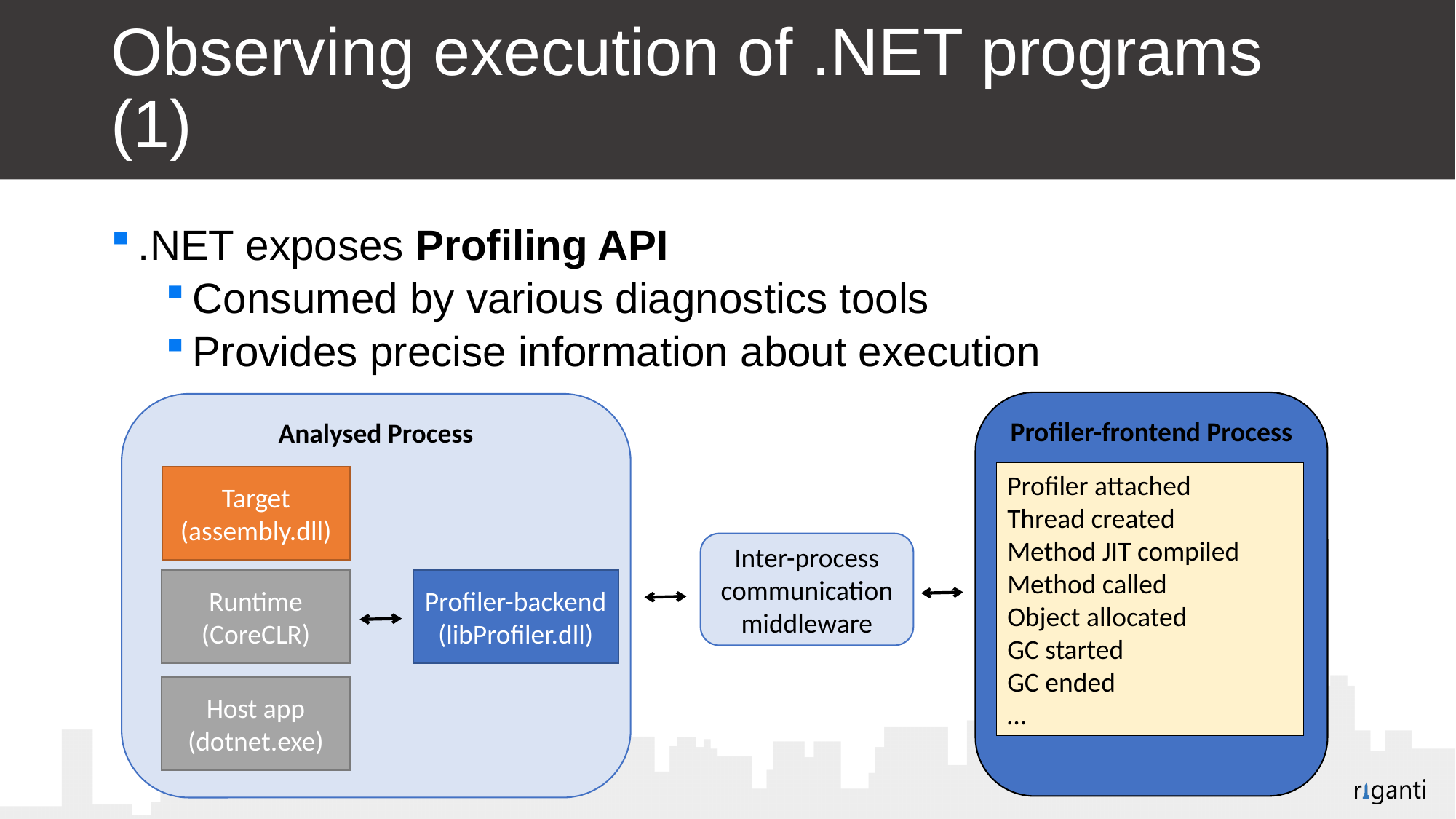

# Observing execution of .NET programs (1)
.NET exposes Profiling API
Consumed by various diagnostics tools
Provides precise information about execution

Profiler-frontend Process

Analysed Process

Profiler attached
Thread created
Method JIT compiled
Method called
Object allocated
GC started
GC ended
…
Target
(assembly.dll)
Inter-process
communication
middleware
Profiler-backend
(libProfiler.dll)
Runtime
(CoreCLR)
Host app
(dotnet.exe)